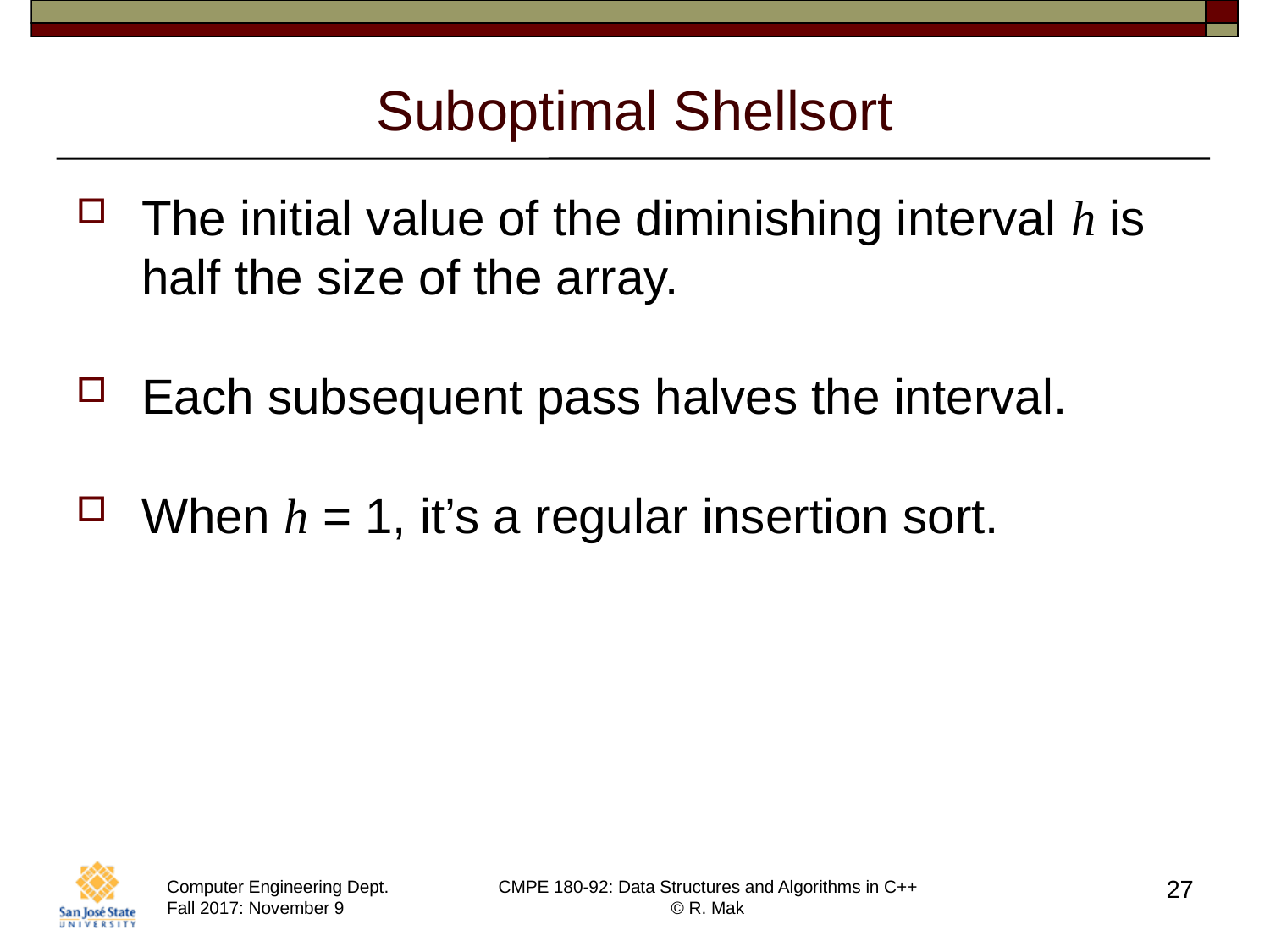

# Suboptimal Shellsort
The initial value of the diminishing interval h is half the size of the array.

Each subsequent pass halves the interval.

When h = 1, it’s a regular insertion sort.
27